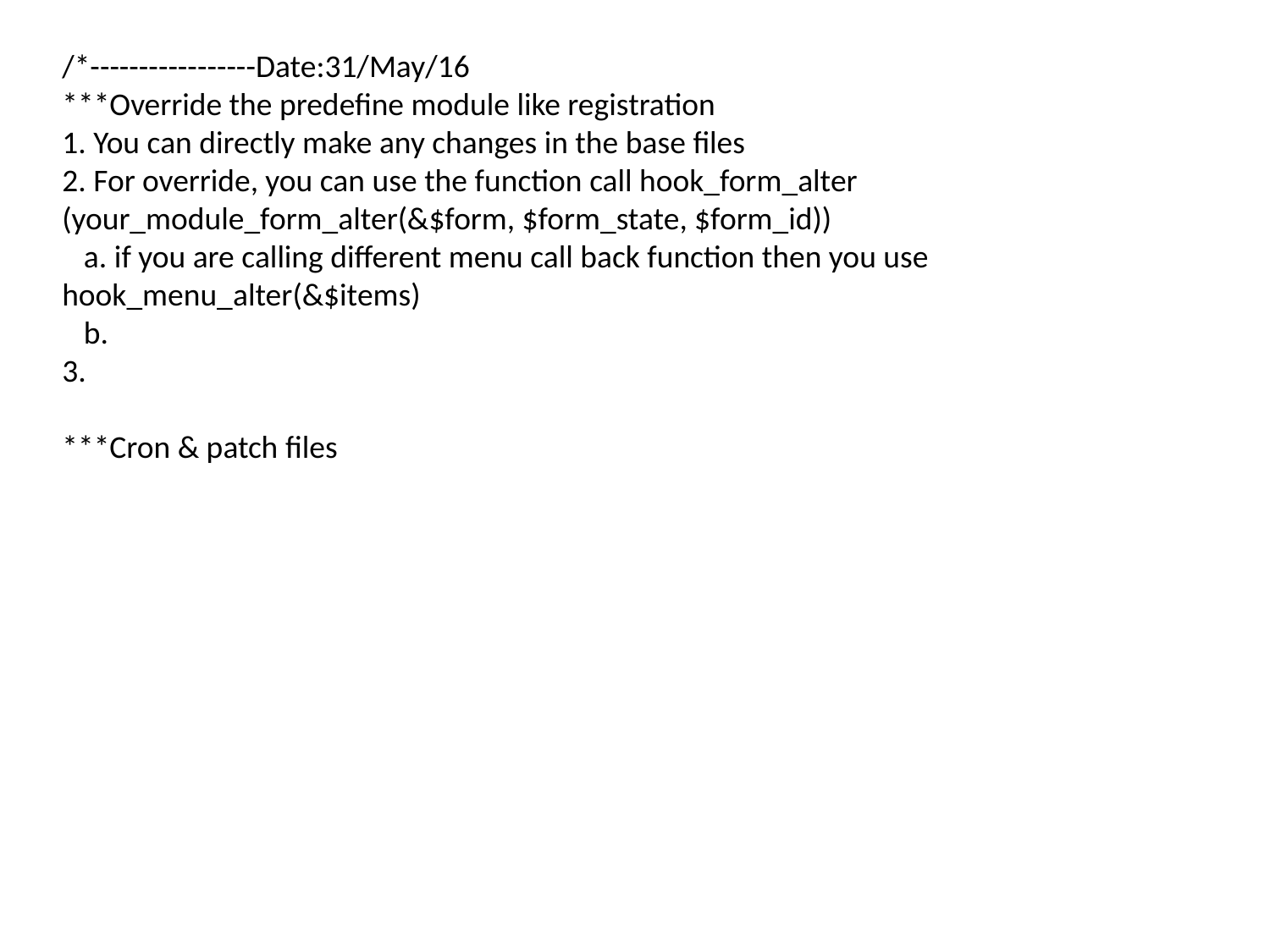

/*-----------------Date:31/May/16
***Override the predefine module like registration
1. You can directly make any changes in the base files
2. For override, you can use the function call hook_form_alter (your_module_form_alter(&$form, $form_state, $form_id))
   a. if you are calling different menu call back function then you use hook_menu_alter(&$items)
   b.
3.

***Cron & patch files